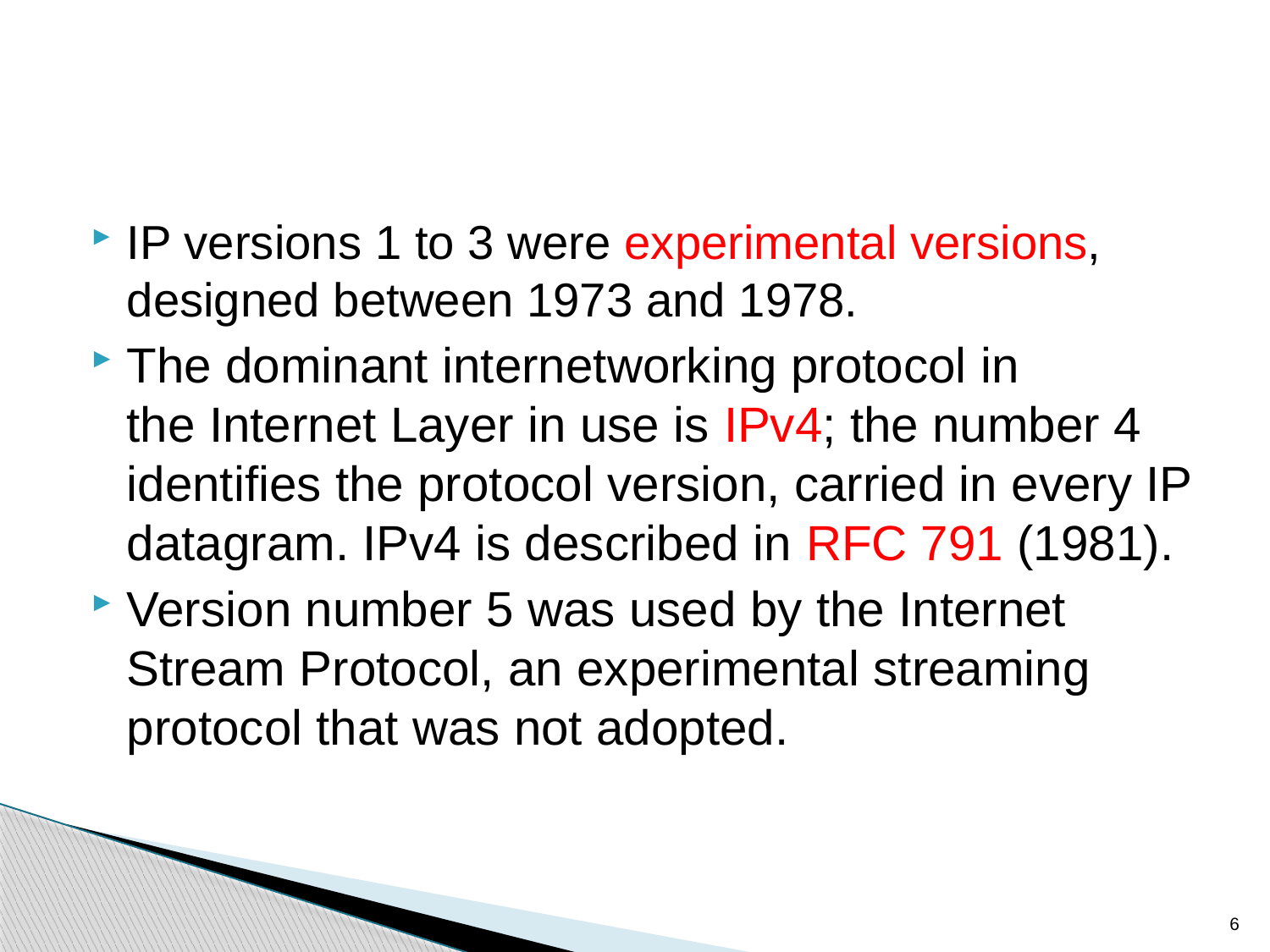

#
IP versions 1 to 3 were experimental versions, designed between 1973 and 1978.
The dominant internetworking protocol in the Internet Layer in use is IPv4; the number 4 identifies the protocol version, carried in every IP datagram. IPv4 is described in RFC 791 (1981).
Version number 5 was used by the Internet Stream Protocol, an experimental streaming protocol that was not adopted.

6